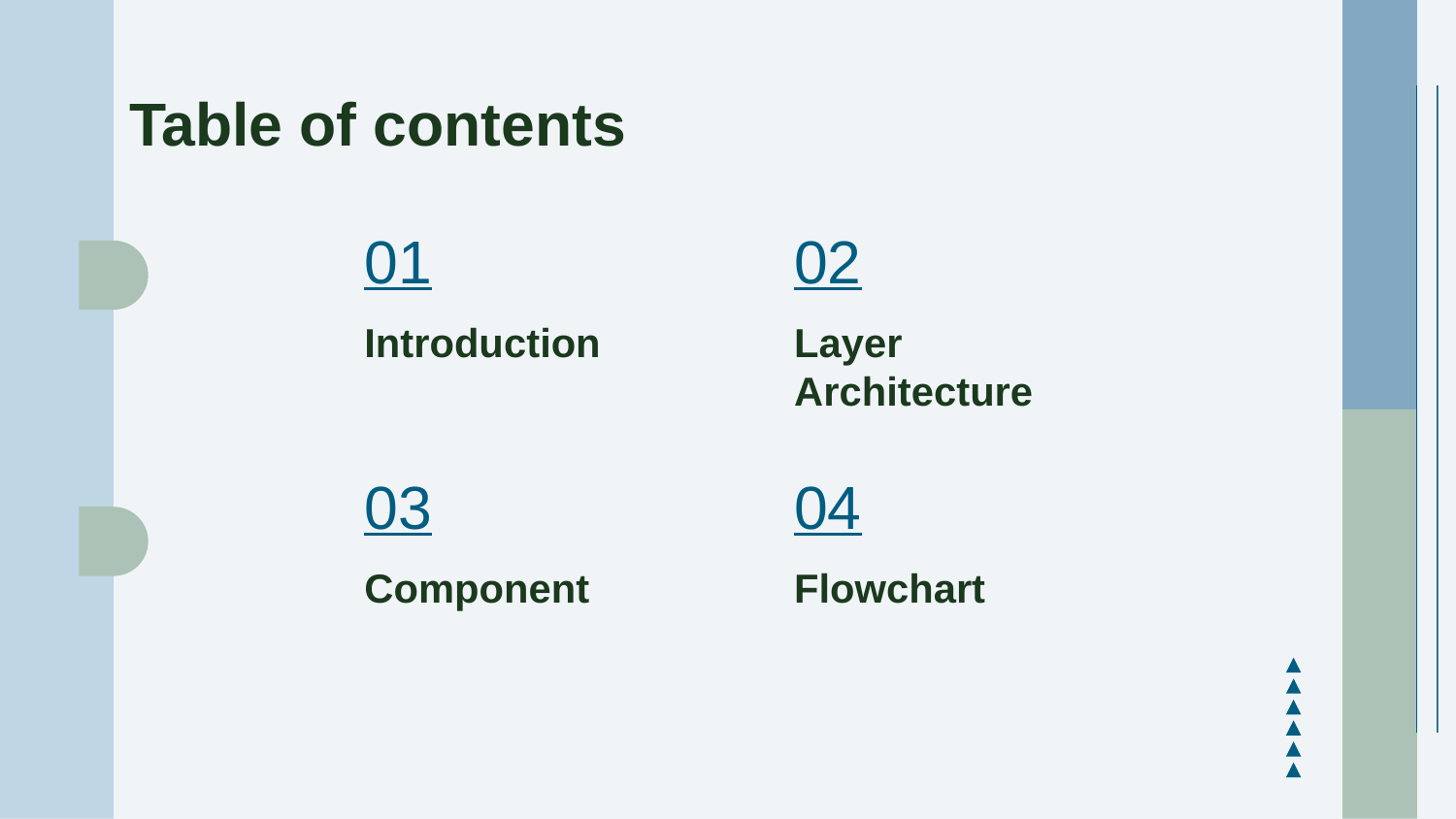

# Table of contents
01
02

Introduction
Layer Architecture
04
03
Component
Flowchart